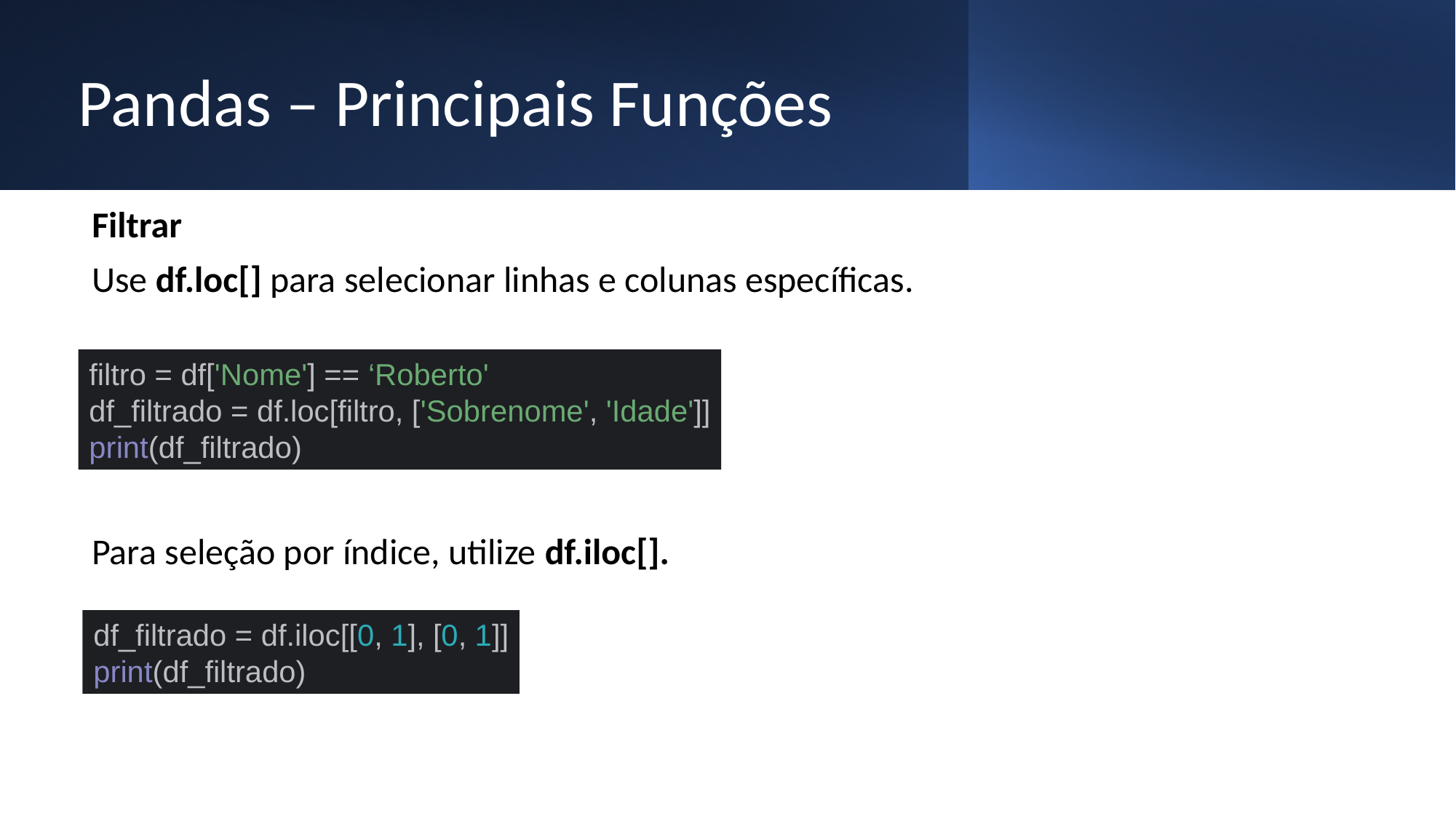

# Pandas – Principais Funções
Filtrar
Use df.loc[] para selecionar linhas e colunas específicas.

Para seleção por índice, utilize df.iloc[].
filtro = df['Nome'] == ‘Roberto'
df_filtrado = df.loc[filtro, ['Sobrenome', 'Idade']]
print(df_filtrado)
df_filtrado = df.iloc[[0, 1], [0, 1]]
print(df_filtrado)